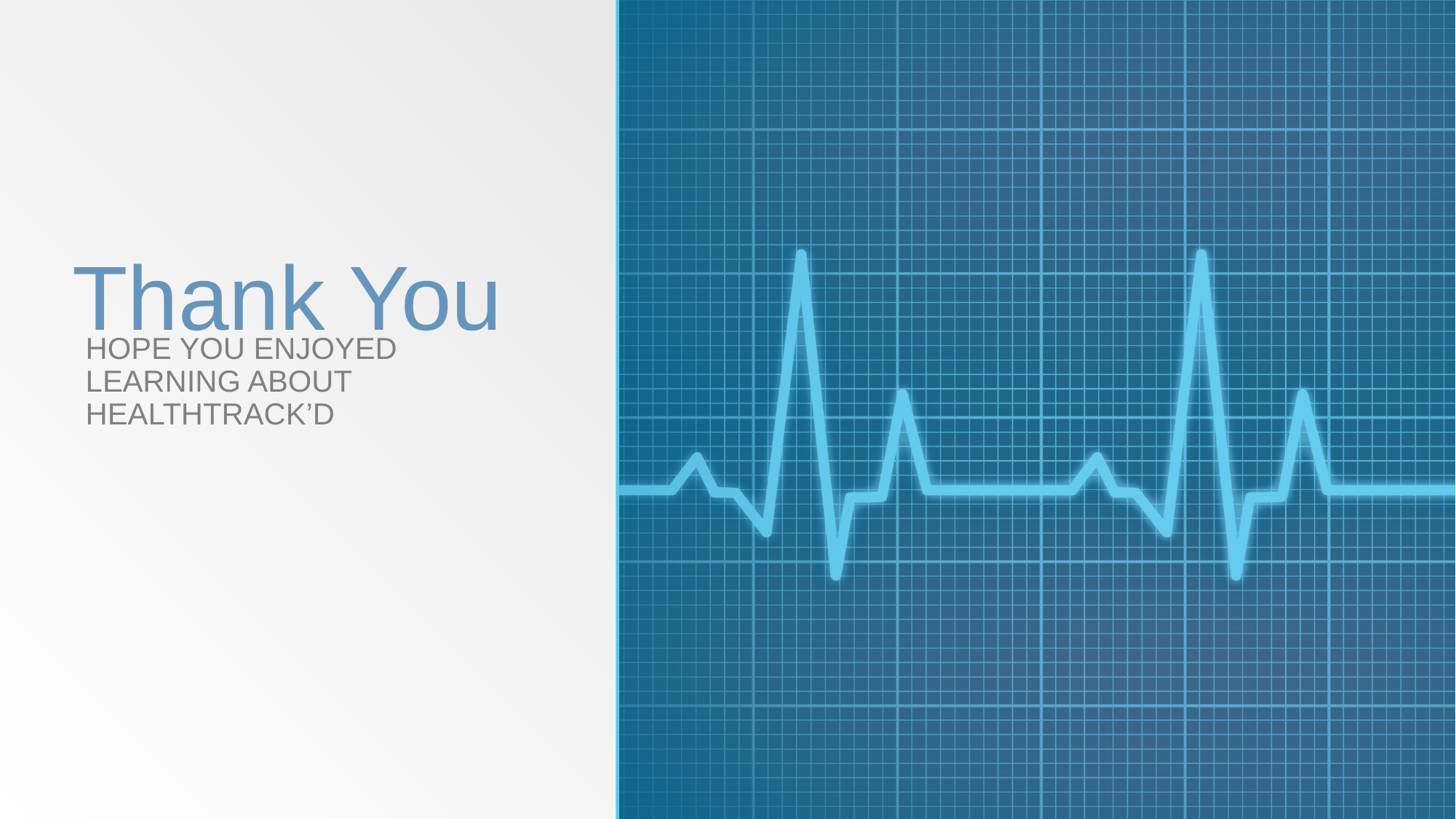

# Thank You
Hope you enjoyed learning about HealthTrack’D